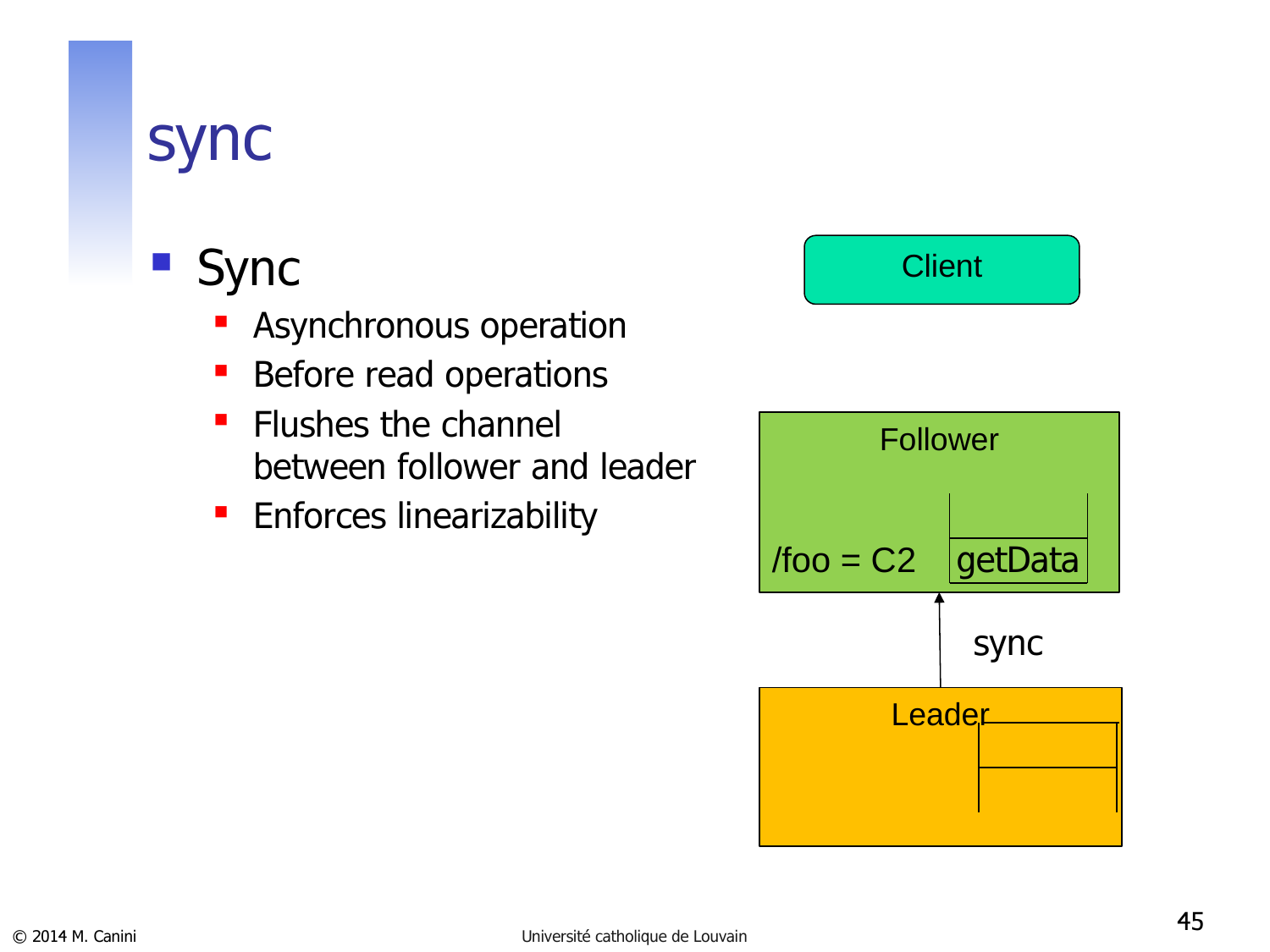

# sync
Sync
Asynchronous operation
Before read operations
Flushes the channel
between follower and leader
Enforces linearizability

Client
Follower

/foo = C2

getData

sync
Leader

45
Université catholique de Louvain